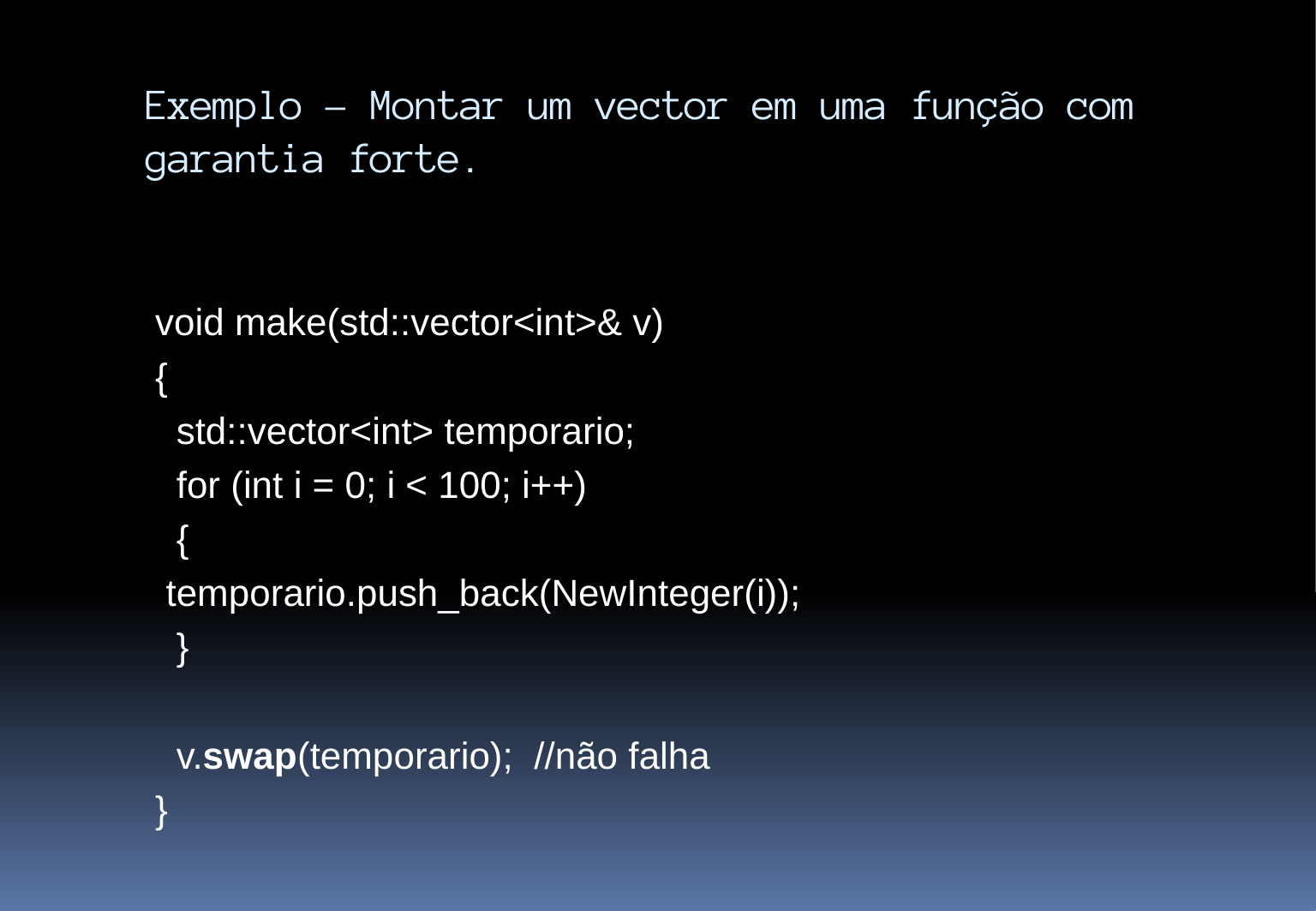

# Exemplo – Montar um vector em uma função com garantia forte.

void make(std::vector<int>& v)
{
  std::vector<int> temporario;
  for (int i = 0; i < 100; i++)
  {
 temporario.push_back(NewInteger(i));
  }

  v.swap(temporario);  //não falha
}